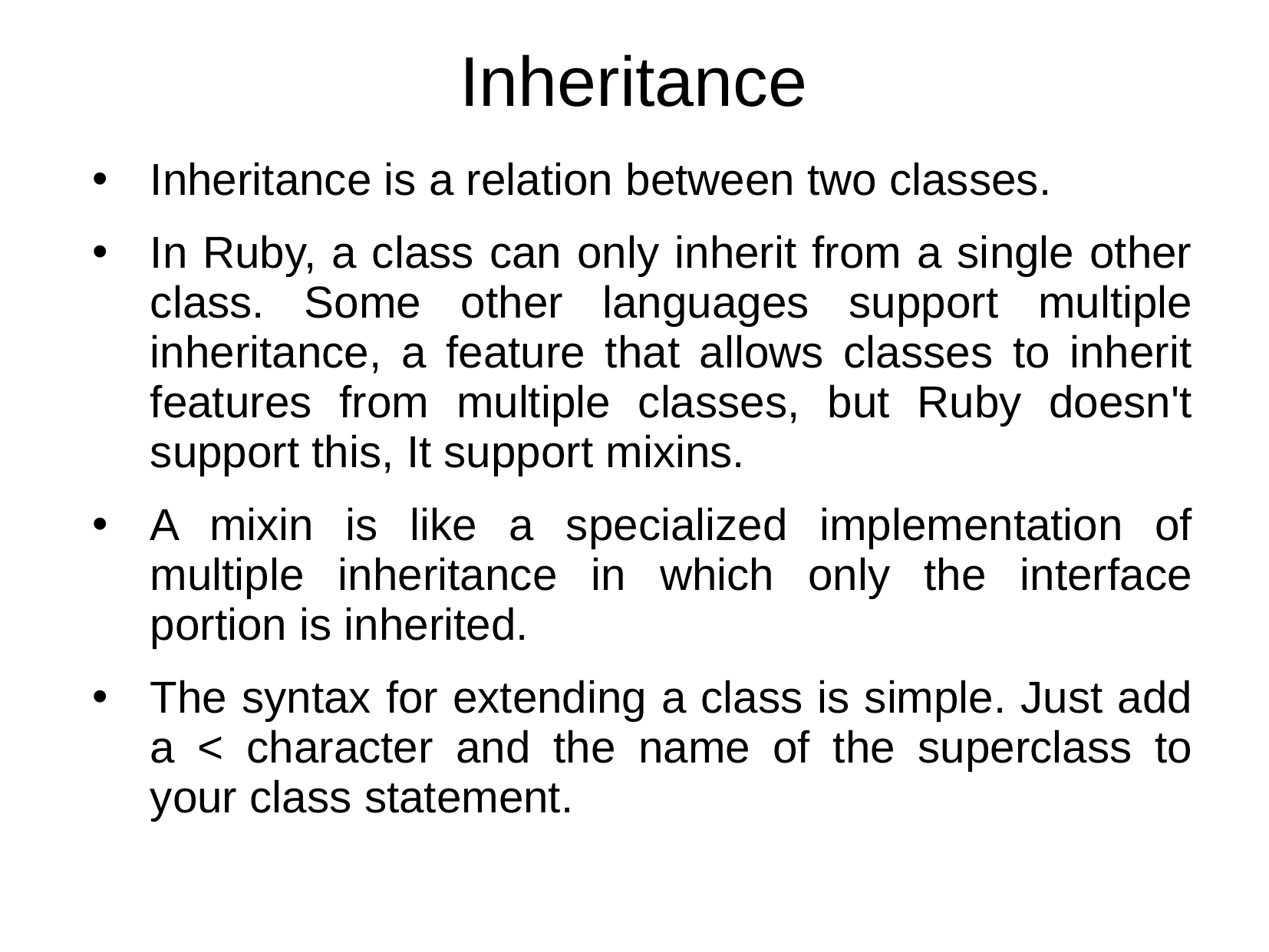

Inheritance
Inheritance is a relation between two classes.
In Ruby, a class can only inherit from a single other class. Some other languages support multiple inheritance, a feature that allows classes to inherit features from multiple classes, but Ruby doesn't support this, It support mixins.
A mixin is like a specialized implementation of multiple inheritance in which only the interface portion is inherited.
The syntax for extending a class is simple. Just add a < character and the name of the superclass to your class statement.